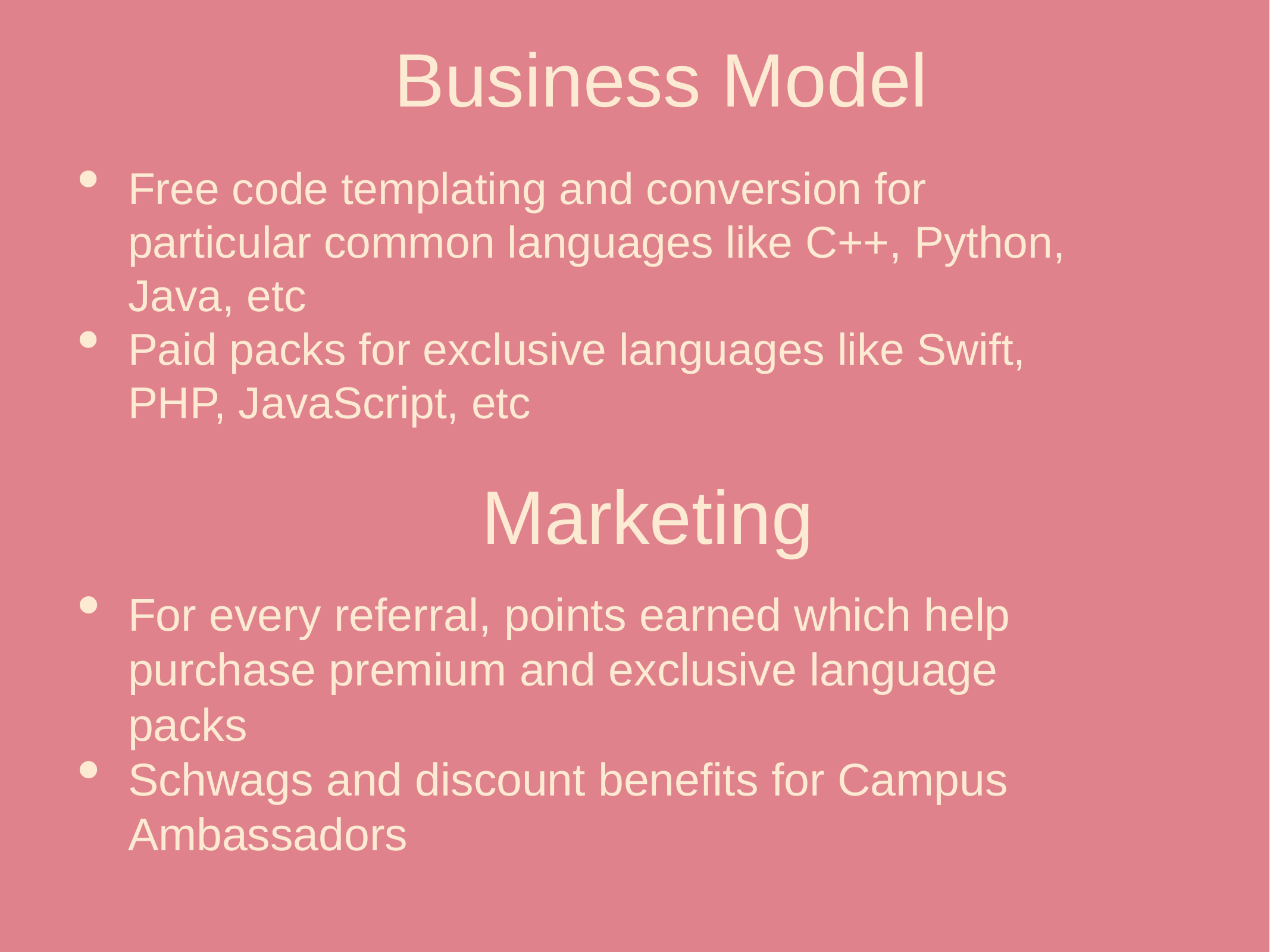

Business Model
Free code templating and conversion for particular common languages like C++, Python, Java, etc
Paid packs for exclusive languages like Swift, PHP, JavaScript, etc
Marketing
For every referral, points earned which help purchase premium and exclusive language packs
Schwags and discount benefits for Campus Ambassadors